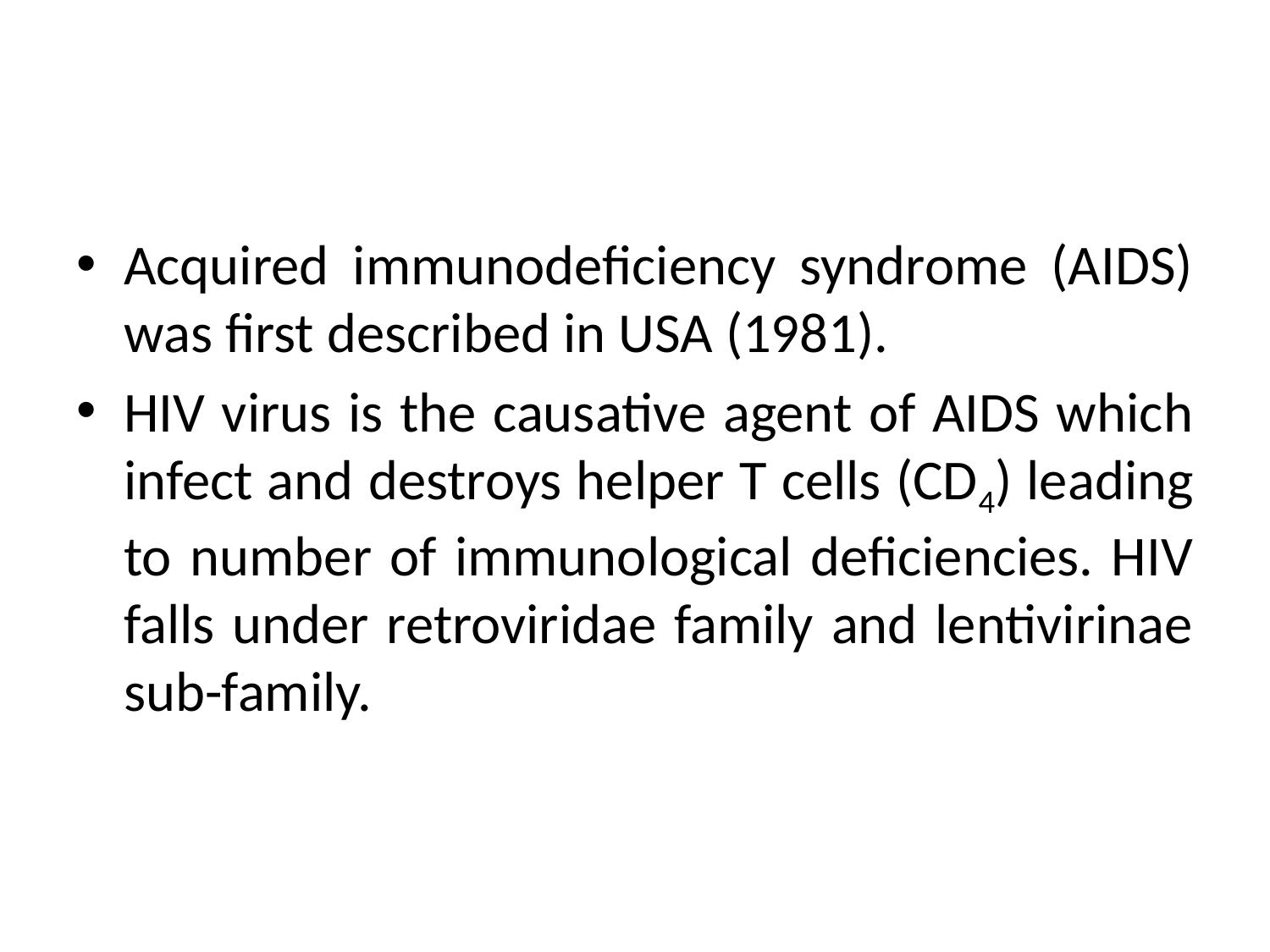

Acquired immunodeficiency syndrome (AIDS) was first described in USA (1981).
HIV virus is the causative agent of AIDS which infect and destroys helper T cells (CD4) leading to number of immunological deficiencies. HIV falls under retroviridae family and lentivirinae sub-family.